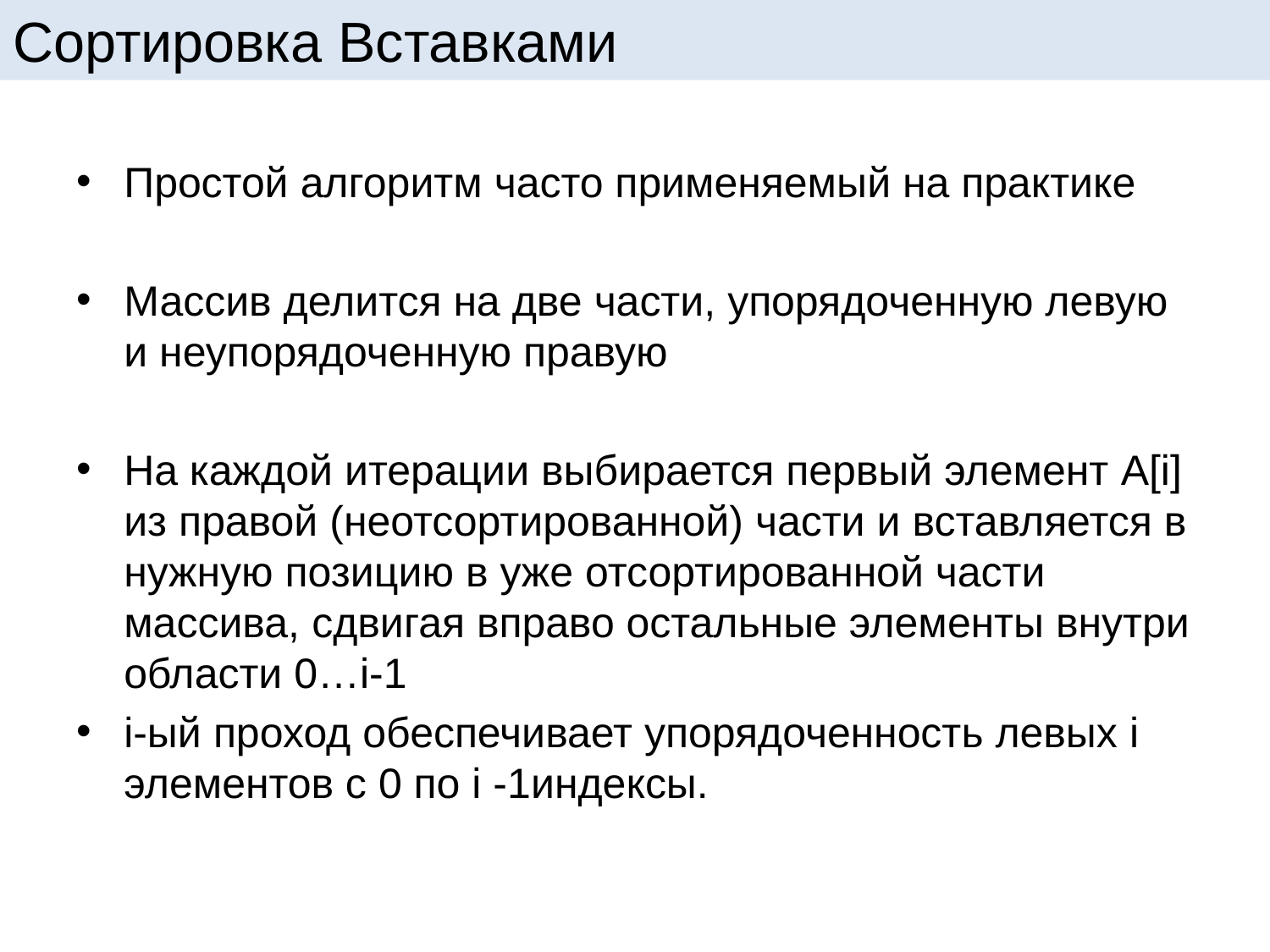

# Сортировка Вставками
Простой алгоритм часто применяемый на практике

Массив делится на две части, упорядоченную левую  и неупорядоченную правую

На каждой итерации выбирается первый элемент A[i] из правой (неотсортированной) части и вставляется в нужную позицию в уже отсортированной части массива, сдвигая вправо остальные элементы внутри области 0…i-1
i-ый проход обеспечивает упорядоченность левых i элементов с 0 по i -1индексы.